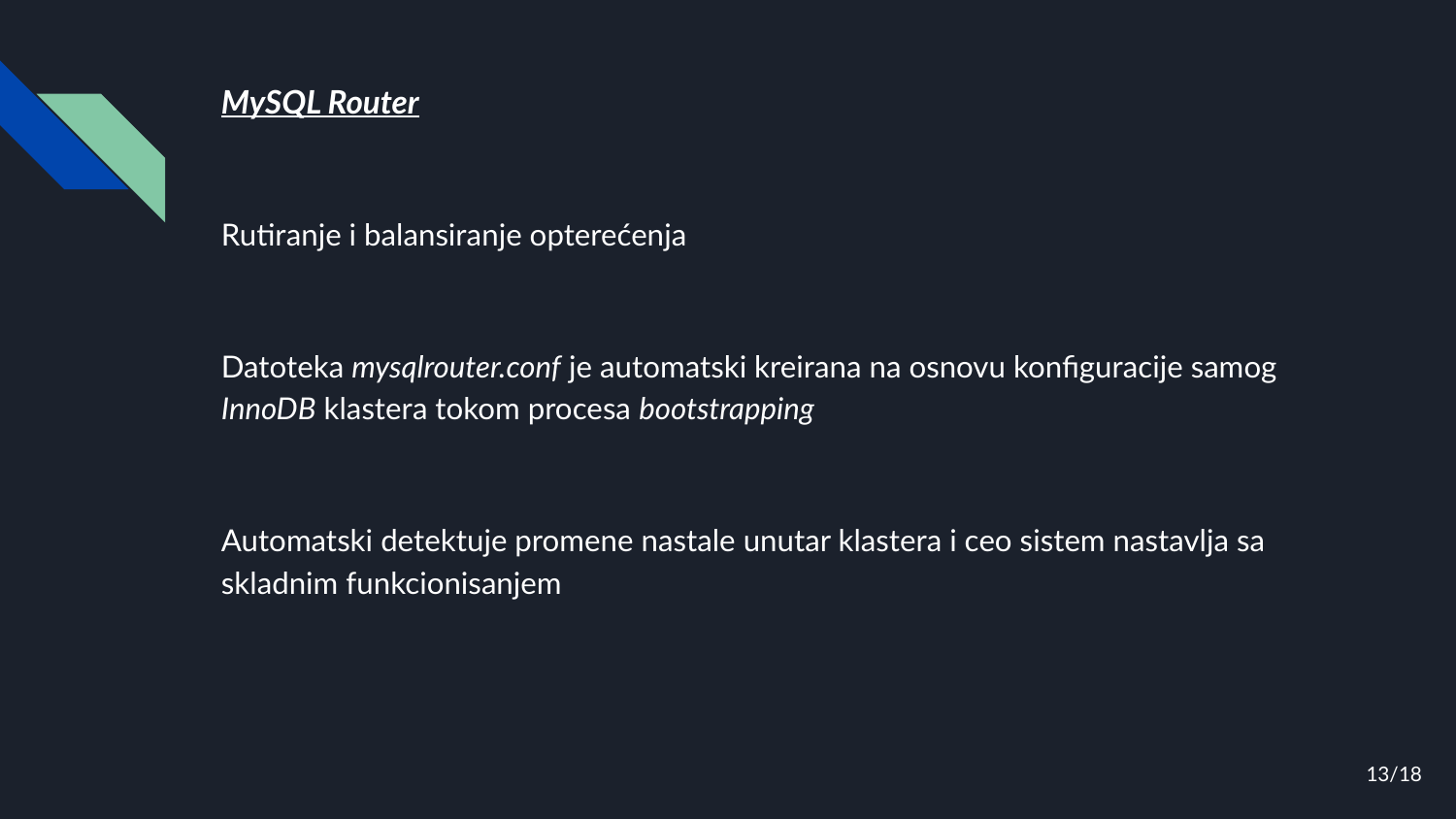

MySQL Router

Rutiranje i balansiranje opterećenja

Datoteka mysqlrouter.conf je automatski kreirana na osnovu konfiguracije samog InnoDB klastera tokom procesa bootstrapping

Automatski detektuje promene nastale unutar klastera i ceo sistem nastavlja sa skladnim funkcionisanjem

13/18